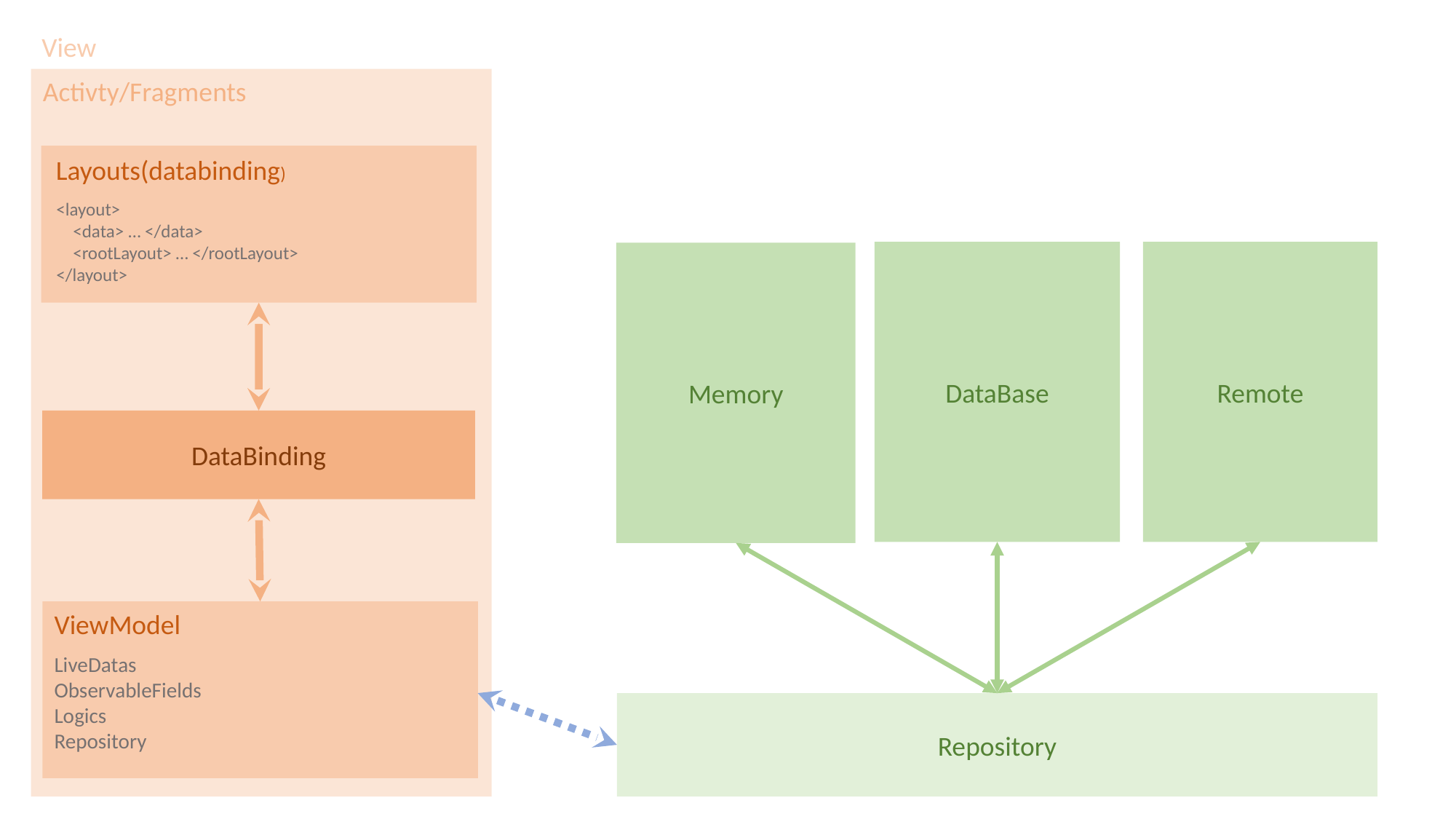

View

Activty/Fragments

Layouts(databinding)
<layout>
    <data> … </data>
    <rootLayout> … </rootLayout>
</layout>
DataBase
Remote
Memory
DataBinding

ViewModel
LiveDatas
ObservableFields
Logics
Repository
Repository